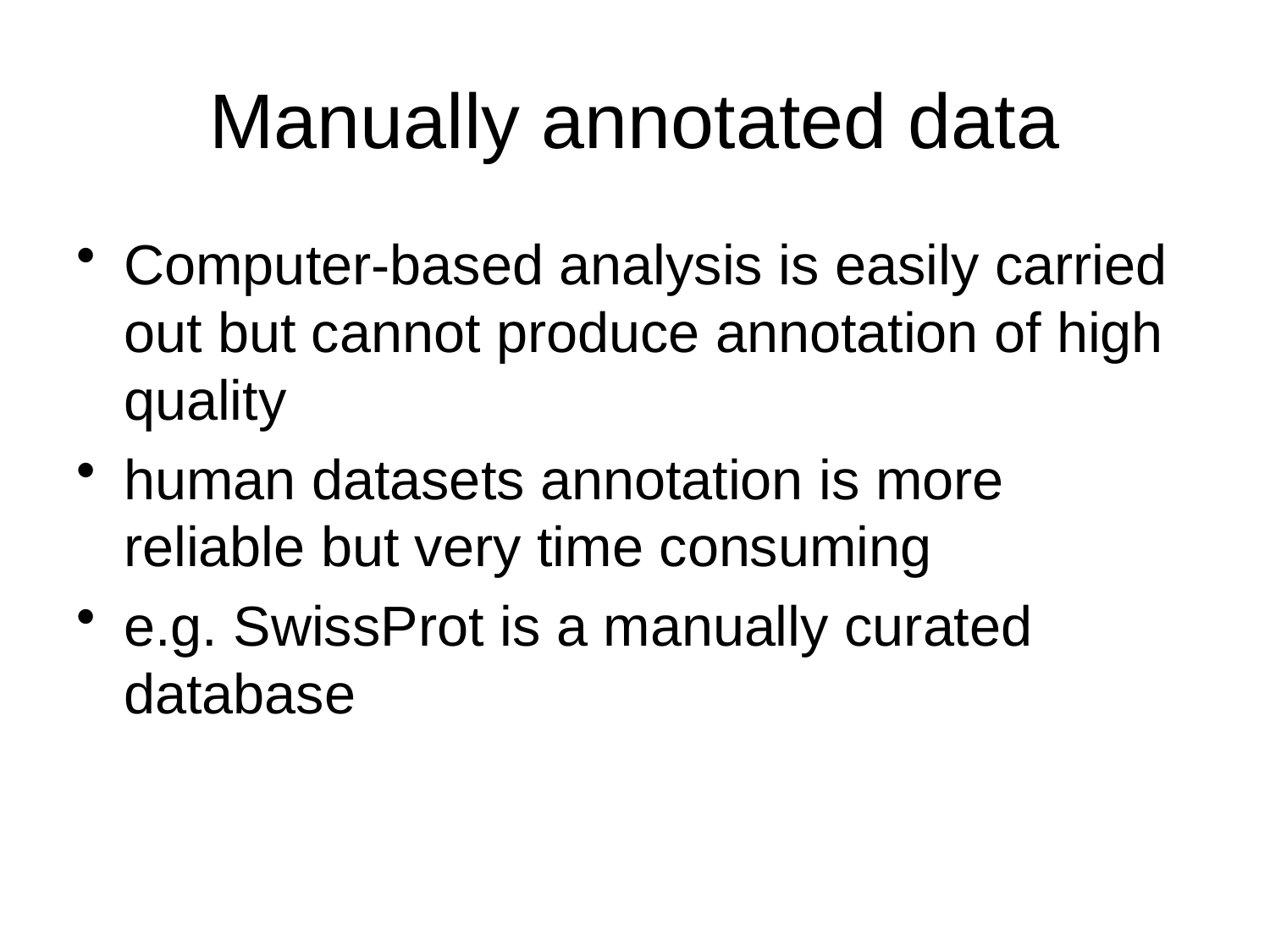

# Manually annotated data
Computer-based analysis is easily carried out but cannot produce annotation of high quality
human datasets annotation is more reliable but very time consuming
e.g. SwissProt is a manually curated database